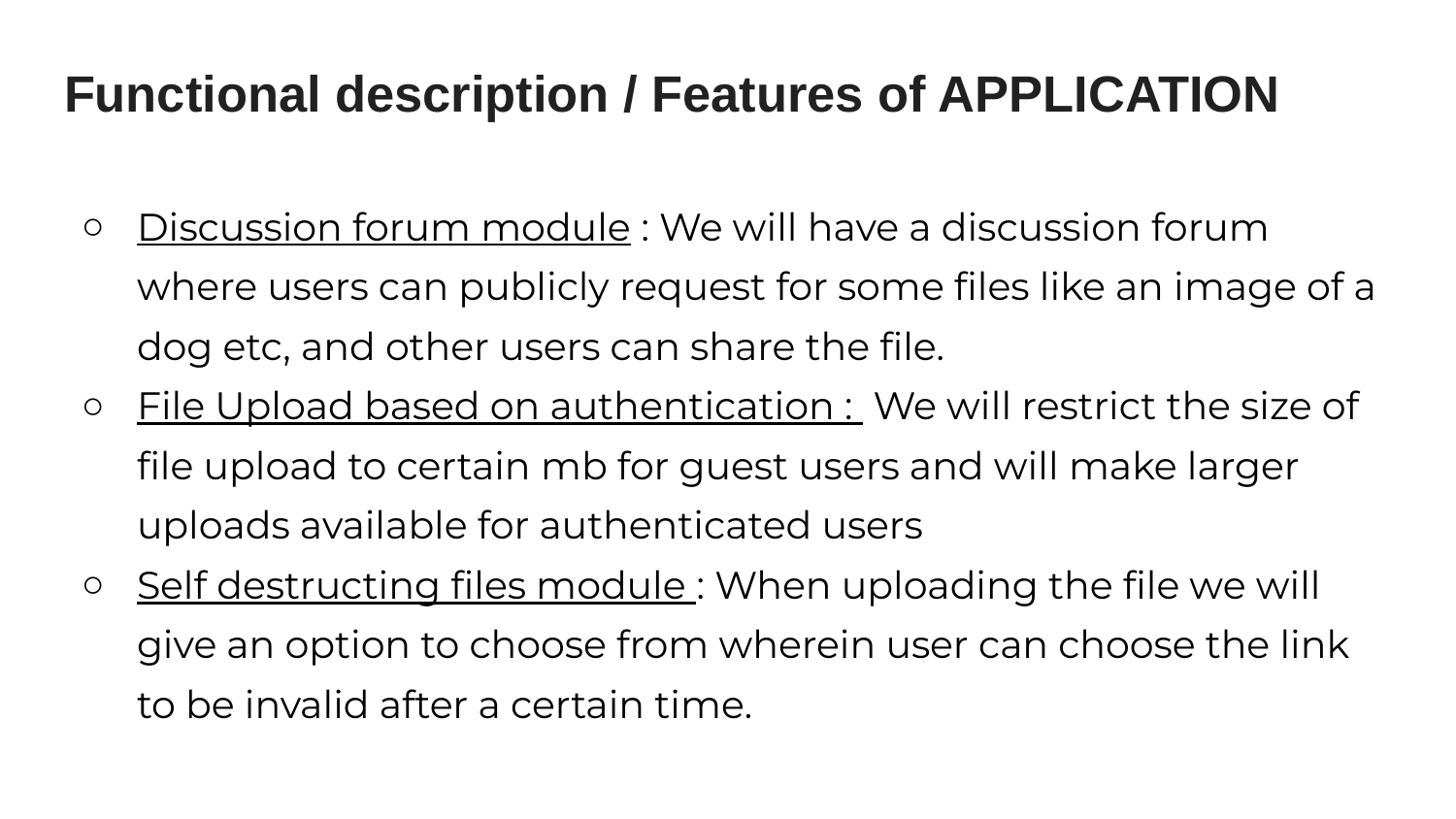

# Functional description / Features of APPLICATION
Discussion forum module : We will have a discussion forum where users can publicly request for some files like an image of a dog etc, and other users can share the file.
File Upload based on authentication :  We will restrict the size of file upload to certain mb for guest users and will make larger uploads available for authenticated users
Self destructing files module : When uploading the file we will give an option to choose from wherein user can choose the link to be invalid after a certain time.